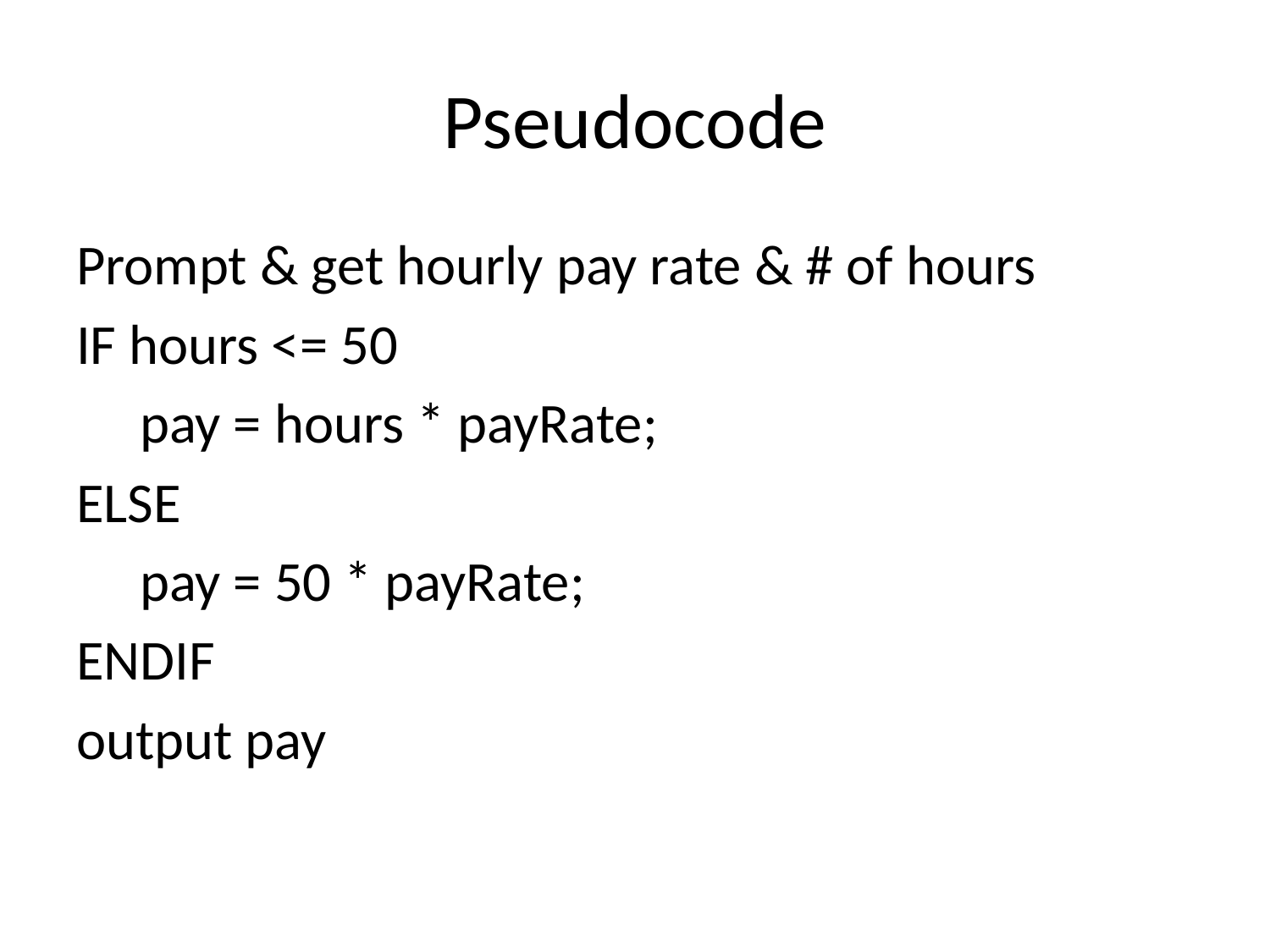

# Pseudocode
Prompt & get hourly pay rate & # of hours
IF hours <= 50
     pay = hours * payRate;
ELSE
     pay = 50 * payRate;
ENDIF
output pay